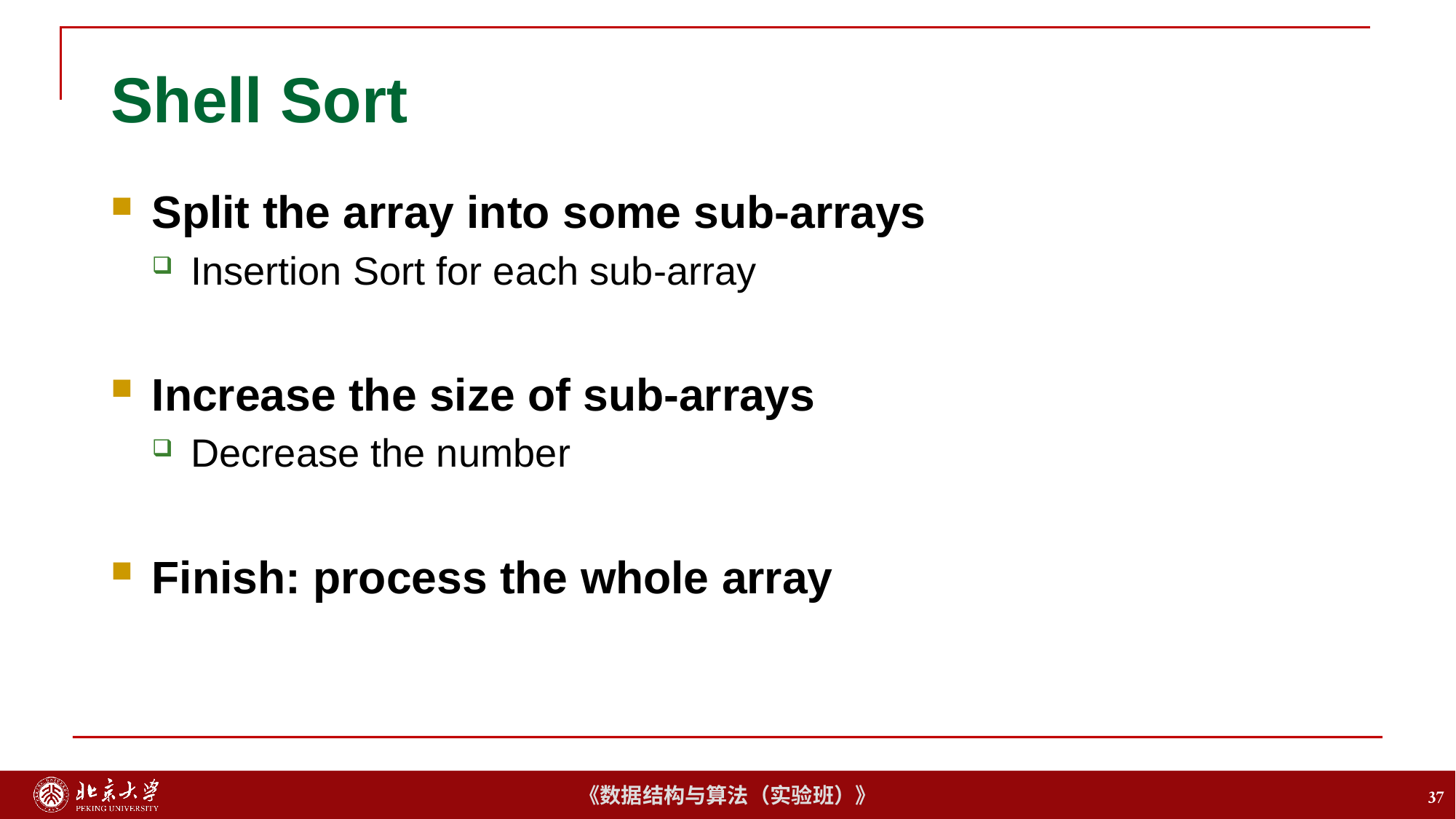

# Shell Sort
Split the array into some sub-arrays
Insertion Sort for each sub-array

Increase the size of sub-arrays
Decrease the number

Finish: process the whole array
37